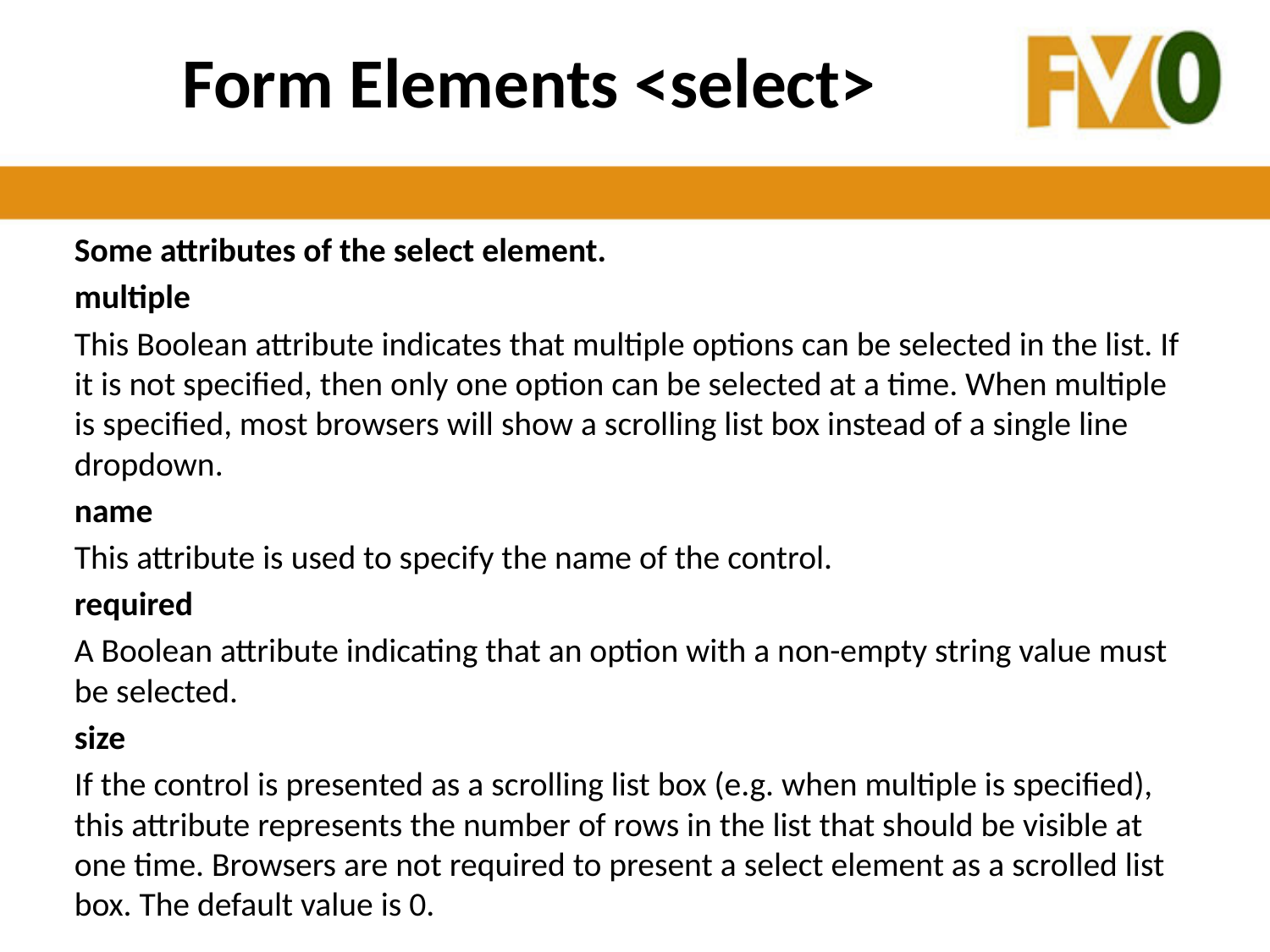

# Form Elements <select>
Some attributes of the select element.
multiple
This Boolean attribute indicates that multiple options can be selected in the list. If it is not specified, then only one option can be selected at a time. When multiple is specified, most browsers will show a scrolling list box instead of a single line dropdown.
name
This attribute is used to specify the name of the control.
required
A Boolean attribute indicating that an option with a non-empty string value must be selected.
size
If the control is presented as a scrolling list box (e.g. when multiple is specified), this attribute represents the number of rows in the list that should be visible at one time. Browsers are not required to present a select element as a scrolled list box. The default value is 0.